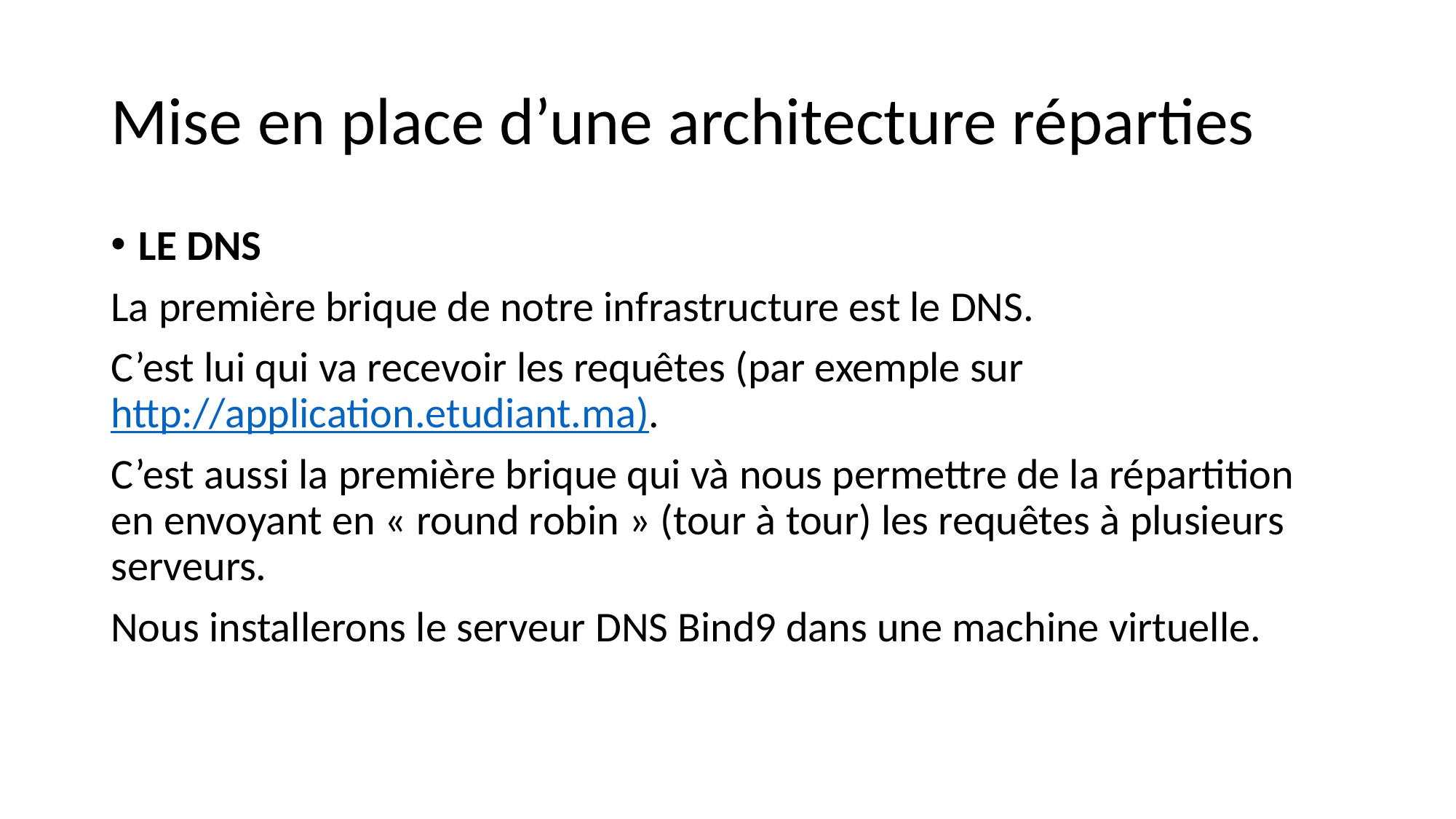

# Mise en place d’une architecture réparties
LE DNS
La première brique de notre infrastructure est le DNS.
C’est lui qui va recevoir les requêtes (par exemple sur http://application.etudiant.ma).
C’est aussi la première brique qui và nous permettre de la répartition en envoyant en « round robin » (tour à tour) les requêtes à plusieurs serveurs.
Nous installerons le serveur DNS Bind9 dans une machine virtuelle.